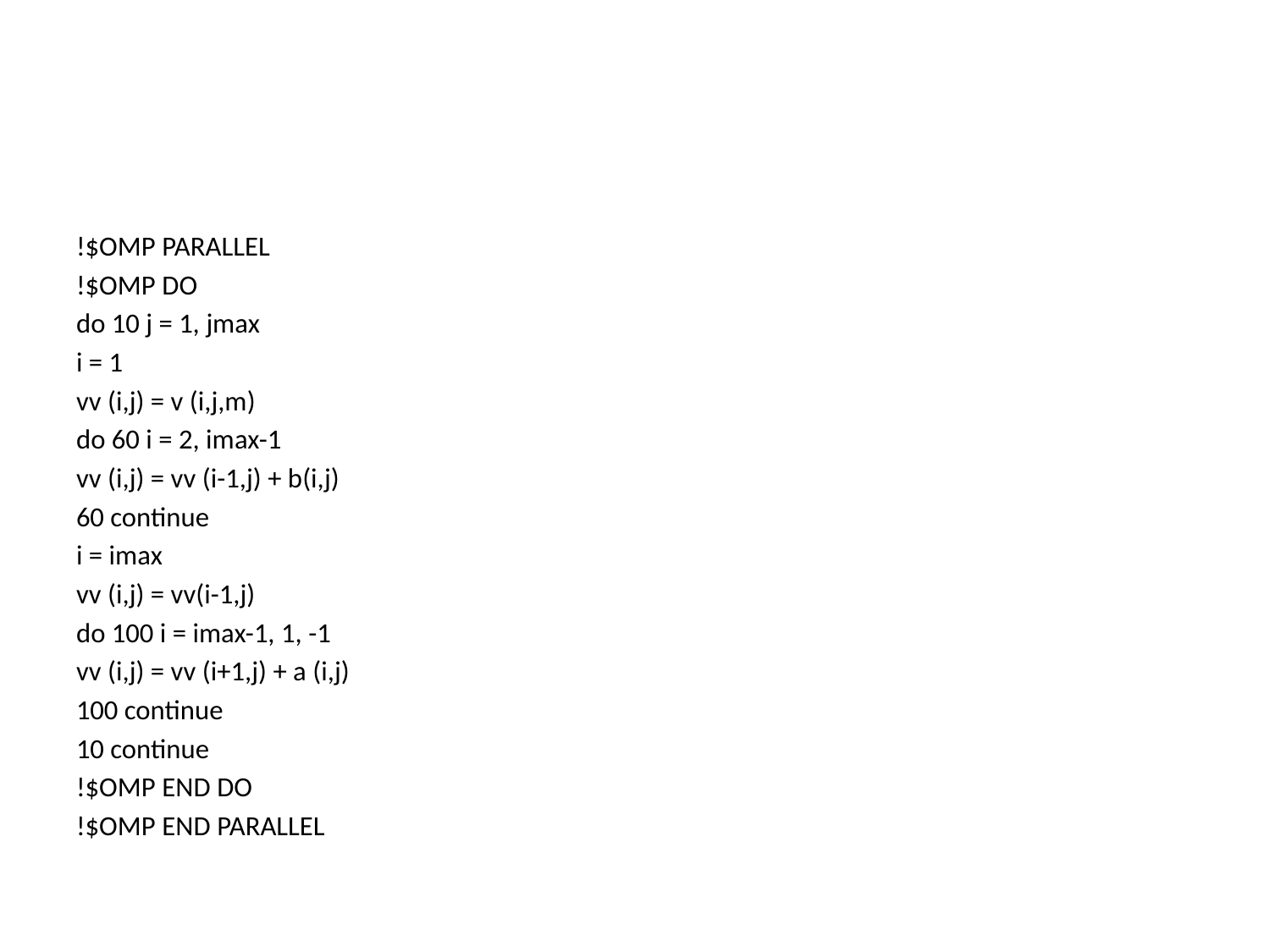

#
!$OMP PARALLEL
!$OMP DO
do 10 j = 1, jmax
i = 1
vv (i,j) = v (i,j,m)
do 60 i = 2, imax-1
vv (i,j) = vv (i-1,j) + b(i,j)
60 continue
i = imax
vv (i,j) = vv(i-1,j)
do 100 i = imax-1, 1, -1
vv (i,j) = vv (i+1,j) + a (i,j)
100 continue
10 continue
!$OMP END DO
!$OMP END PARALLEL